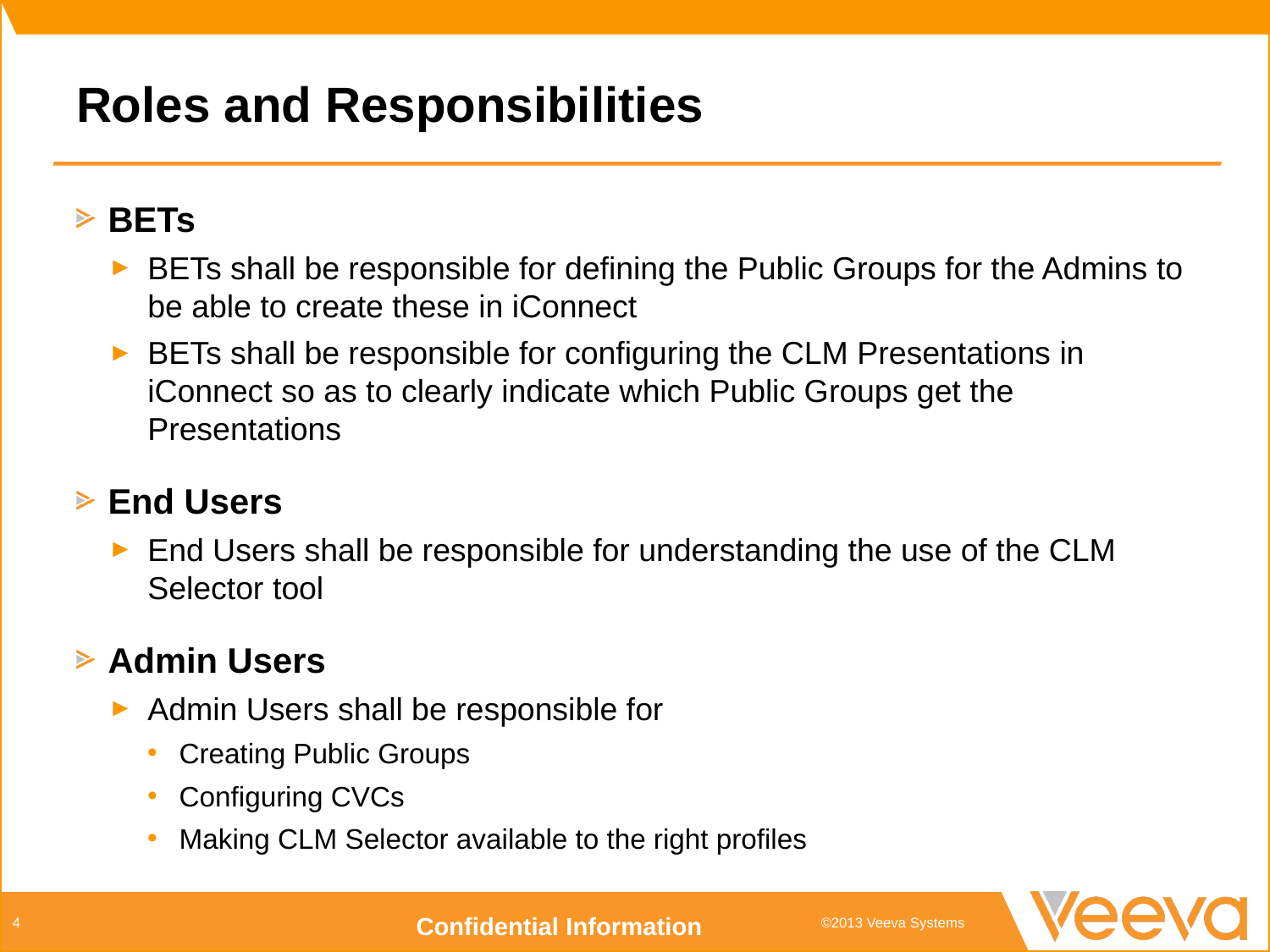

# Roles and Responsibilities
BETs
BETs shall be responsible for defining the Public Groups for the Admins to be able to create these in iConnect
BETs shall be responsible for configuring the CLM Presentations in iConnect so as to clearly indicate which Public Groups get the Presentations
End Users
End Users shall be responsible for understanding the use of the CLM Selector tool
Admin Users
Admin Users shall be responsible for
Creating Public Groups
Configuring CVCs
Making CLM Selector available to the right profiles